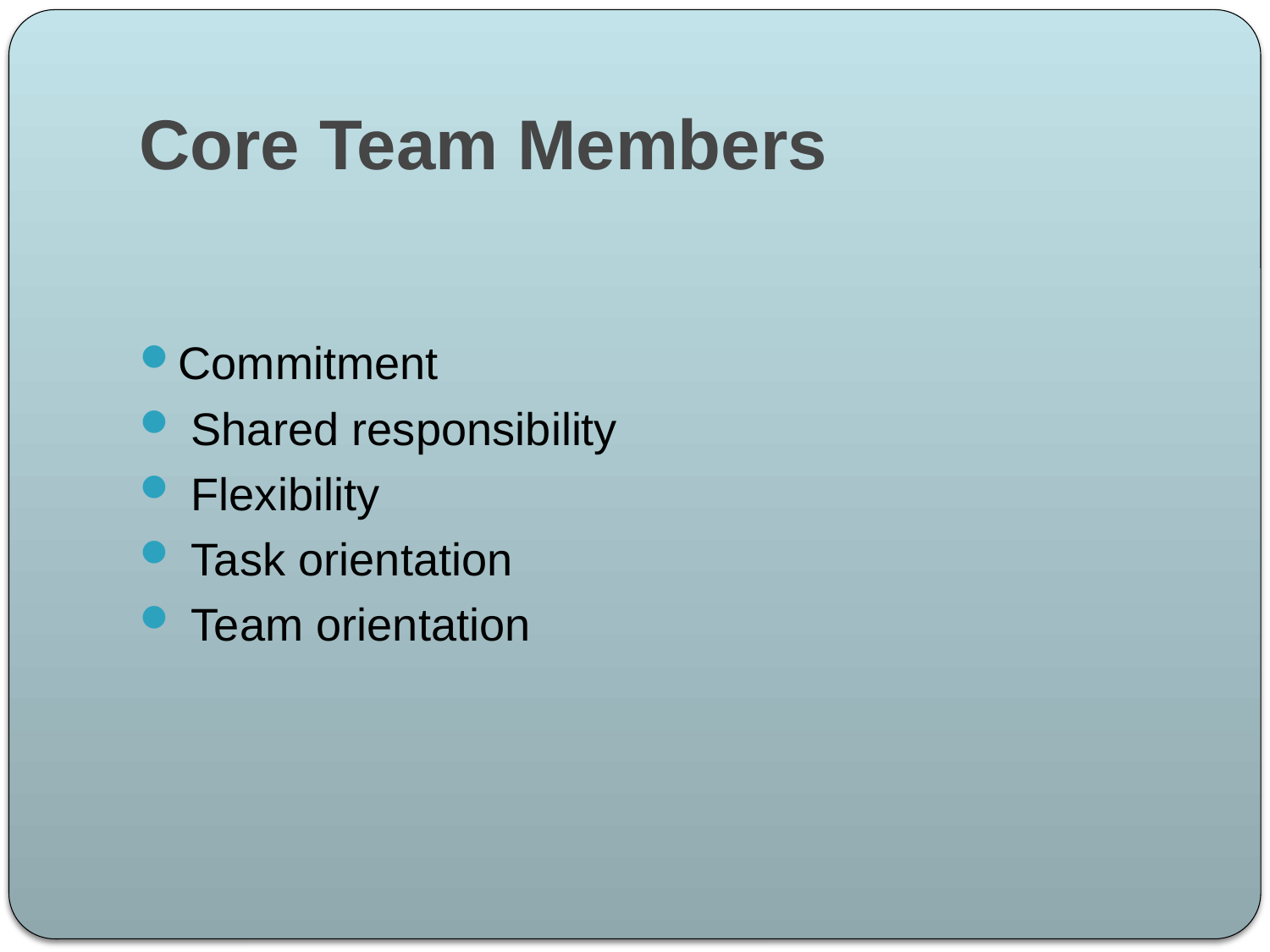

# Core Team Members
Commitment
 Shared responsibility
 Flexibility
 Task orientation
 Team orientation